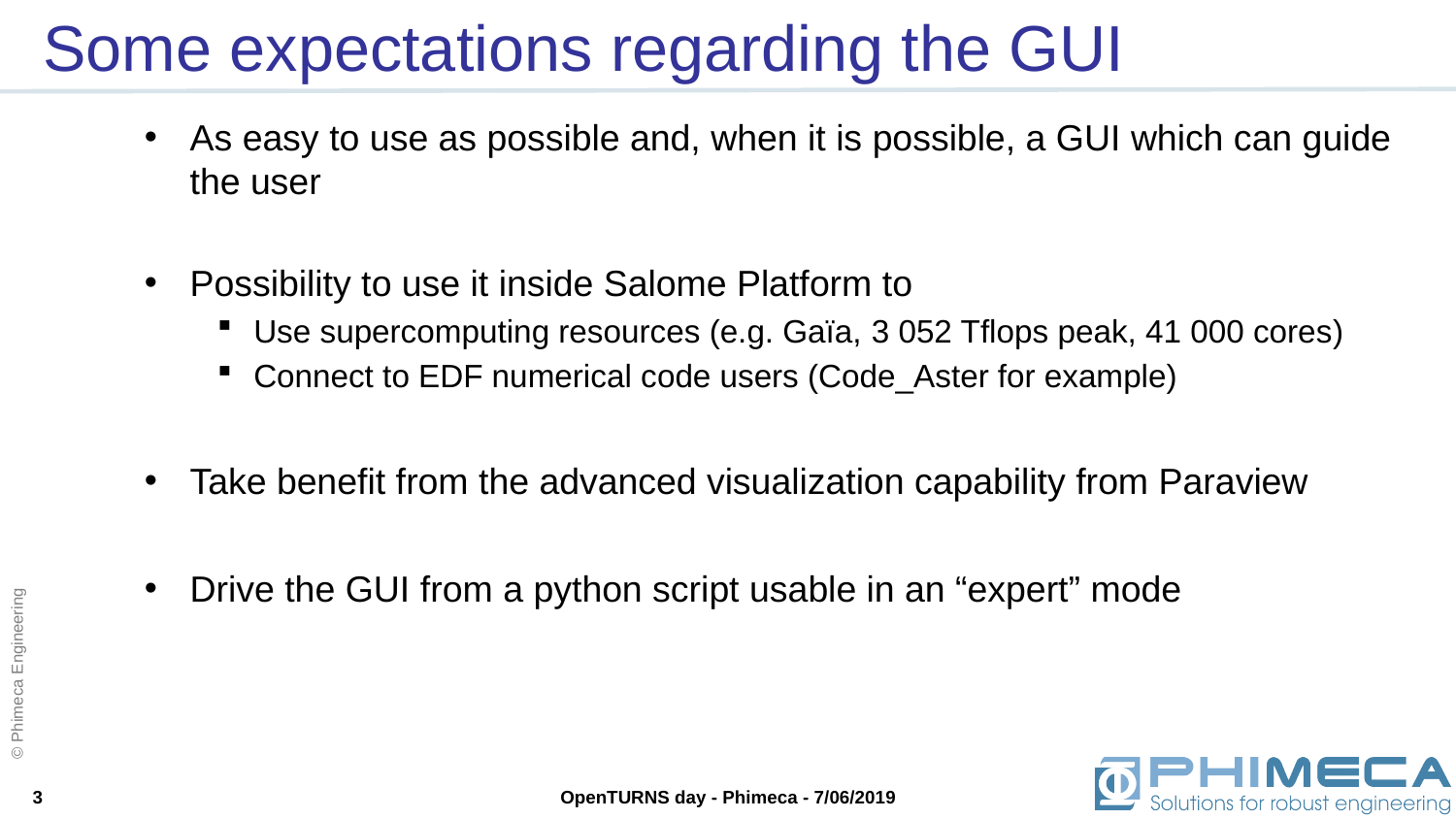

# Some expectations regarding the GUI
As easy to use as possible and, when it is possible, a GUI which can guide the user

Possibility to use it inside Salome Platform to
Use supercomputing resources (e.g. Gaïa, 3 052 Tflops peak, 41 000 cores)
Connect to EDF numerical code users (Code_Aster for example)

Take benefit from the advanced visualization capability from Paraview

Drive the GUI from a python script usable in an “expert” mode
3
OpenTURNS day - Phimeca - 7/06/2019